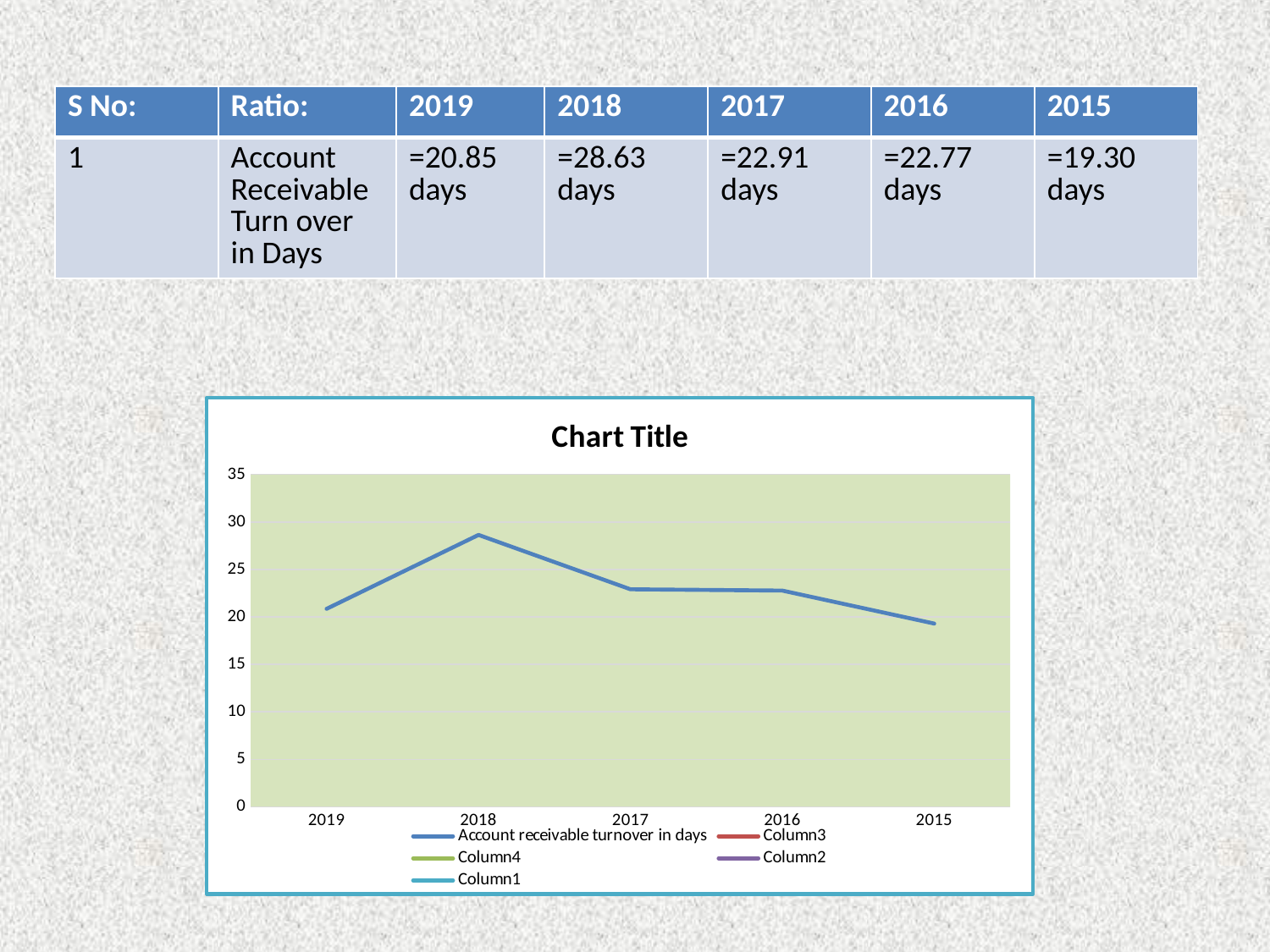

| S No: | Ratio: | 2019 | 2018 | 2017 | 2016 | 2015 |
| --- | --- | --- | --- | --- | --- | --- |
| 1 | Account Receivable Turn over in Days | =20.85 days | =28.63 days | =22.91 days | =22.77 days | =19.30 days |

### Chart:

| Category | Account receivable turnover in days | Column3 | Column4 | Column2 | Column1 |
|---|---|---|---|---|---|
| 2019 | 20.85 | None | None | None | None |
| 2018 | 28.63 | None | None | None | None |
| 2017 | 22.91 | None | None | None | None |
| 2016 | 22.77 | None | None | None | None |
| 2015 | 19.3 | None | None | None | None |